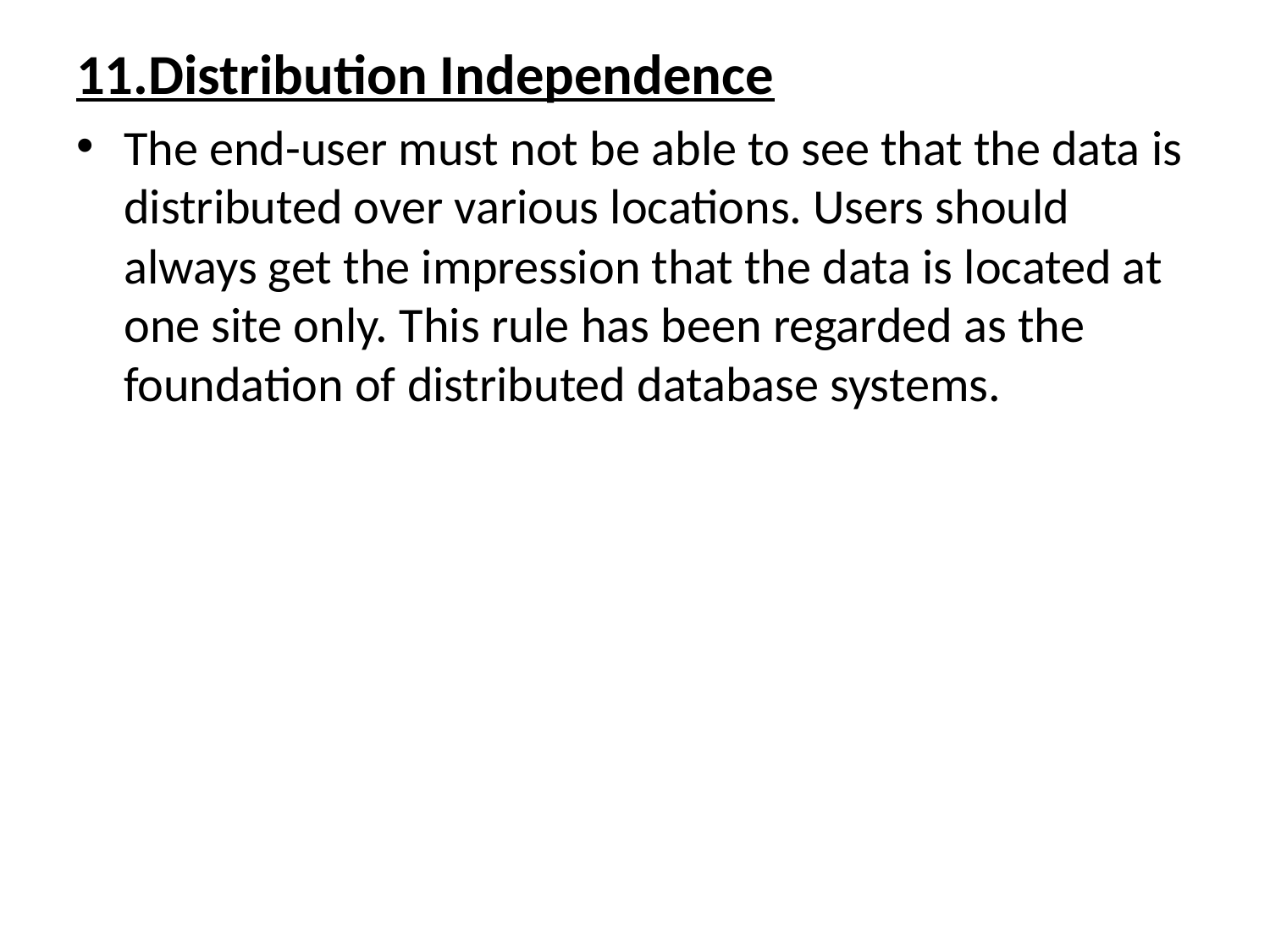

11.Distribution Independence
The end-user must not be able to see that the data is distributed over various locations. Users should always get the impression that the data is located at one site only. This rule has been regarded as the foundation of distributed database systems.